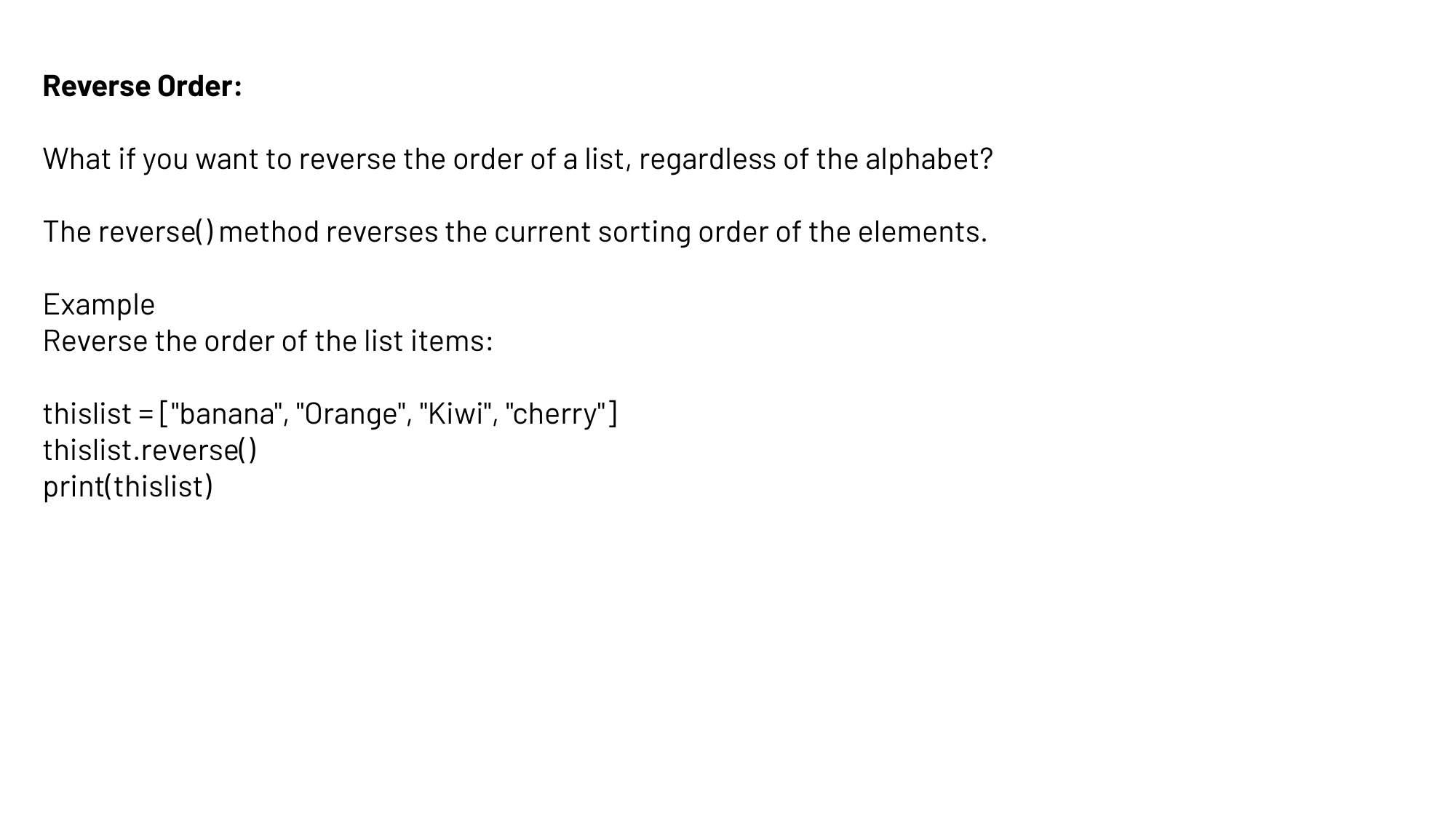

Reverse Order:

What if you want to reverse the order of a list, regardless of the alphabet?

The reverse() method reverses the current sorting order of the elements.

Example
Reverse the order of the list items:

thislist = ["banana", "Orange", "Kiwi", "cherry"]
thislist.reverse()
print(thislist)